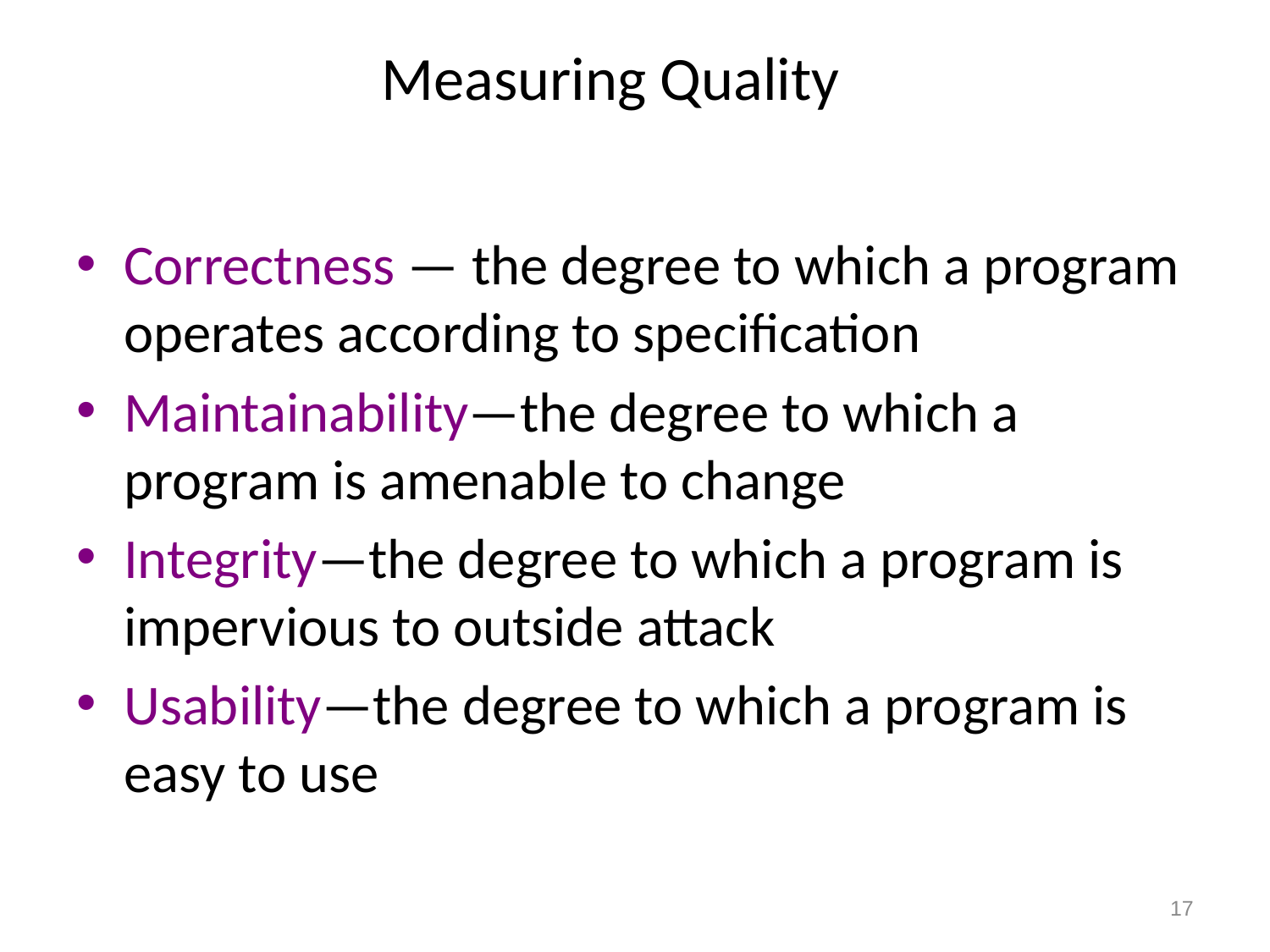

# Measuring Quality
Correctness — the degree to which a program operates according to specification
Maintainability—the degree to which a program is amenable to change
Integrity—the degree to which a program is impervious to outside attack
Usability—the degree to which a program is easy to use
17